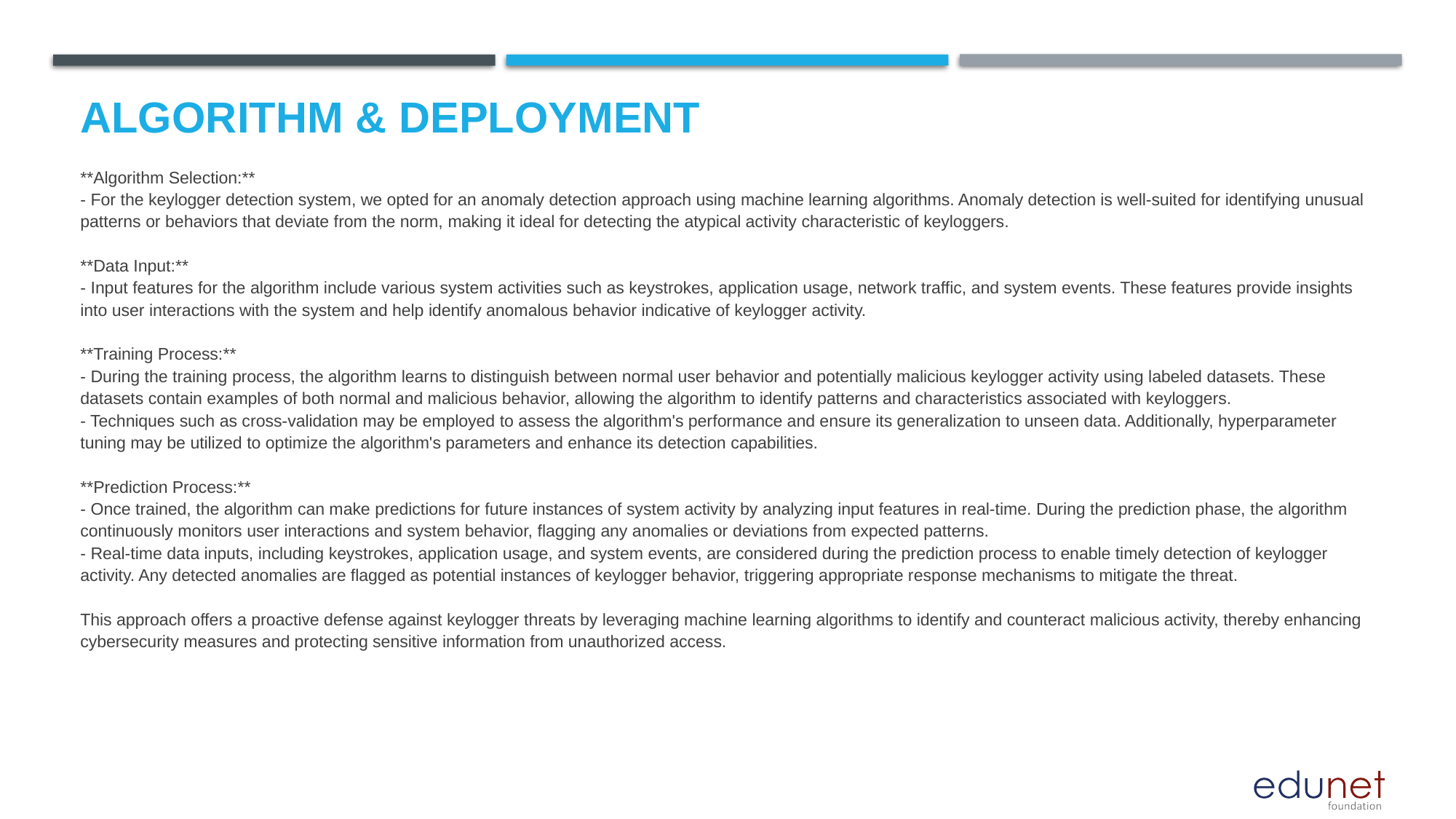

# Algorithm & Deployment
**Algorithm Selection:**
- For the keylogger detection system, we opted for an anomaly detection approach using machine learning algorithms. Anomaly detection is well-suited for identifying unusual patterns or behaviors that deviate from the norm, making it ideal for detecting the atypical activity characteristic of keyloggers.
**Data Input:**
- Input features for the algorithm include various system activities such as keystrokes, application usage, network traffic, and system events. These features provide insights into user interactions with the system and help identify anomalous behavior indicative of keylogger activity.
**Training Process:**
- During the training process, the algorithm learns to distinguish between normal user behavior and potentially malicious keylogger activity using labeled datasets. These datasets contain examples of both normal and malicious behavior, allowing the algorithm to identify patterns and characteristics associated with keyloggers.
- Techniques such as cross-validation may be employed to assess the algorithm's performance and ensure its generalization to unseen data. Additionally, hyperparameter tuning may be utilized to optimize the algorithm's parameters and enhance its detection capabilities.
**Prediction Process:**
- Once trained, the algorithm can make predictions for future instances of system activity by analyzing input features in real-time. During the prediction phase, the algorithm continuously monitors user interactions and system behavior, flagging any anomalies or deviations from expected patterns.
- Real-time data inputs, including keystrokes, application usage, and system events, are considered during the prediction process to enable timely detection of keylogger activity. Any detected anomalies are flagged as potential instances of keylogger behavior, triggering appropriate response mechanisms to mitigate the threat.
This approach offers a proactive defense against keylogger threats by leveraging machine learning algorithms to identify and counteract malicious activity, thereby enhancing cybersecurity measures and protecting sensitive information from unauthorized access.